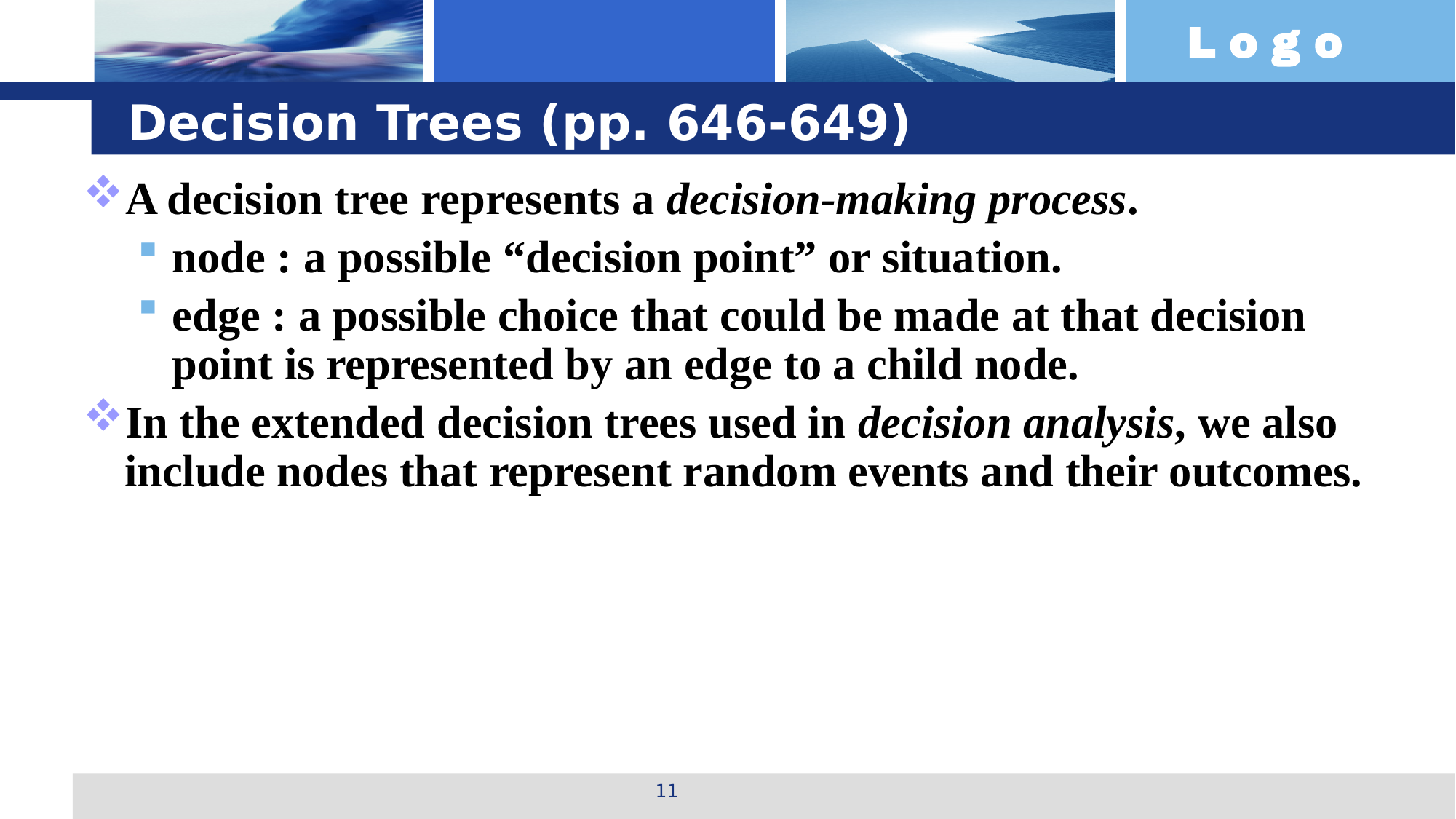

# Decision Trees (pp. 646-649)
A decision tree represents a decision-making process.
node : a possible “decision point” or situation.
edge : a possible choice that could be made at that decision point is represented by an edge to a child node.
In the extended decision trees used in decision analysis, we also include nodes that represent random events and their outcomes.
11